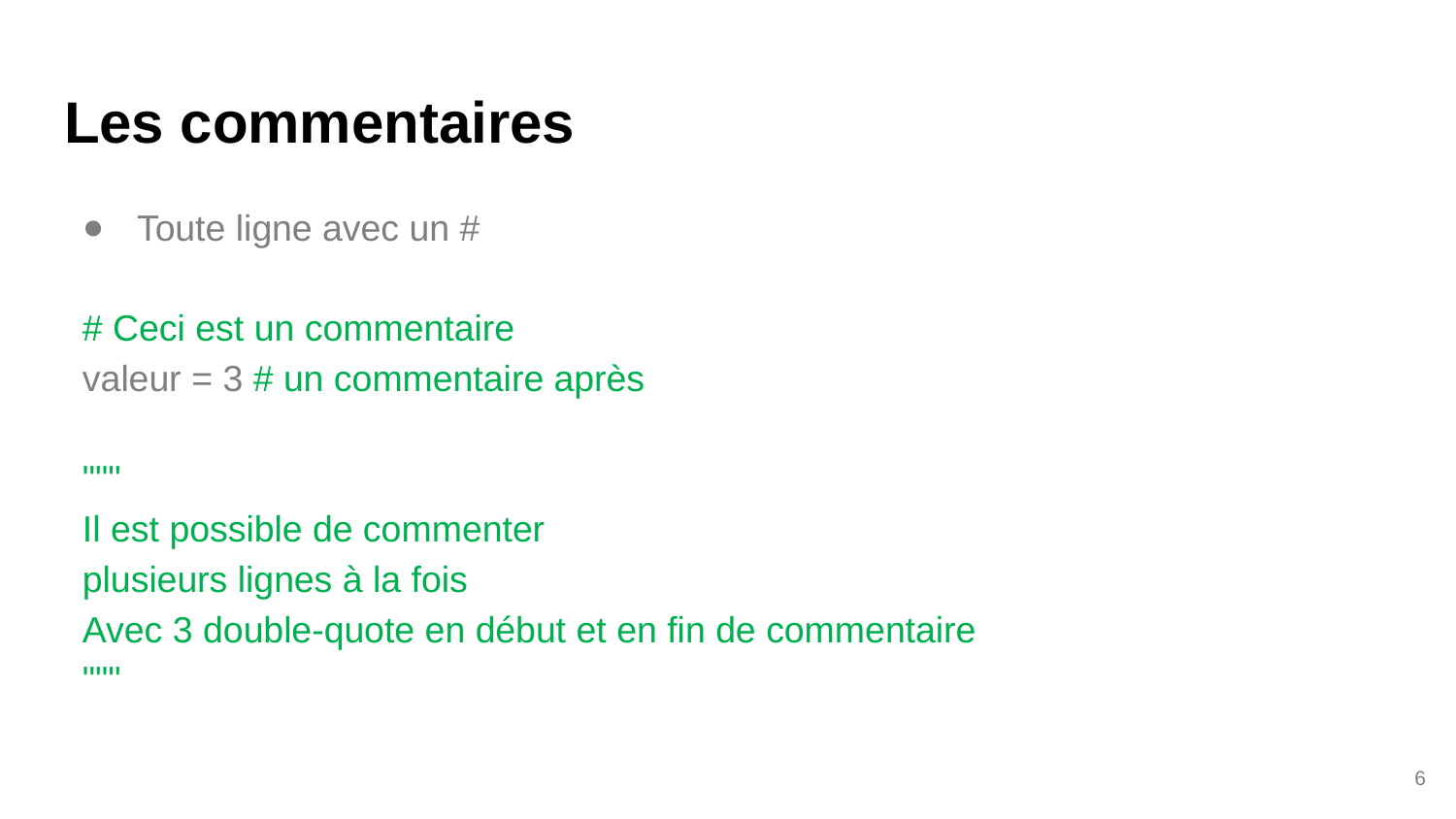

# Les commentaires
Toute ligne avec un #

# Ceci est un commentaire
valeur = 3 # un commentaire après

"""
Il est possible de commenter
plusieurs lignes à la fois
Avec 3 double-quote en début et en fin de commentaire
"""

6